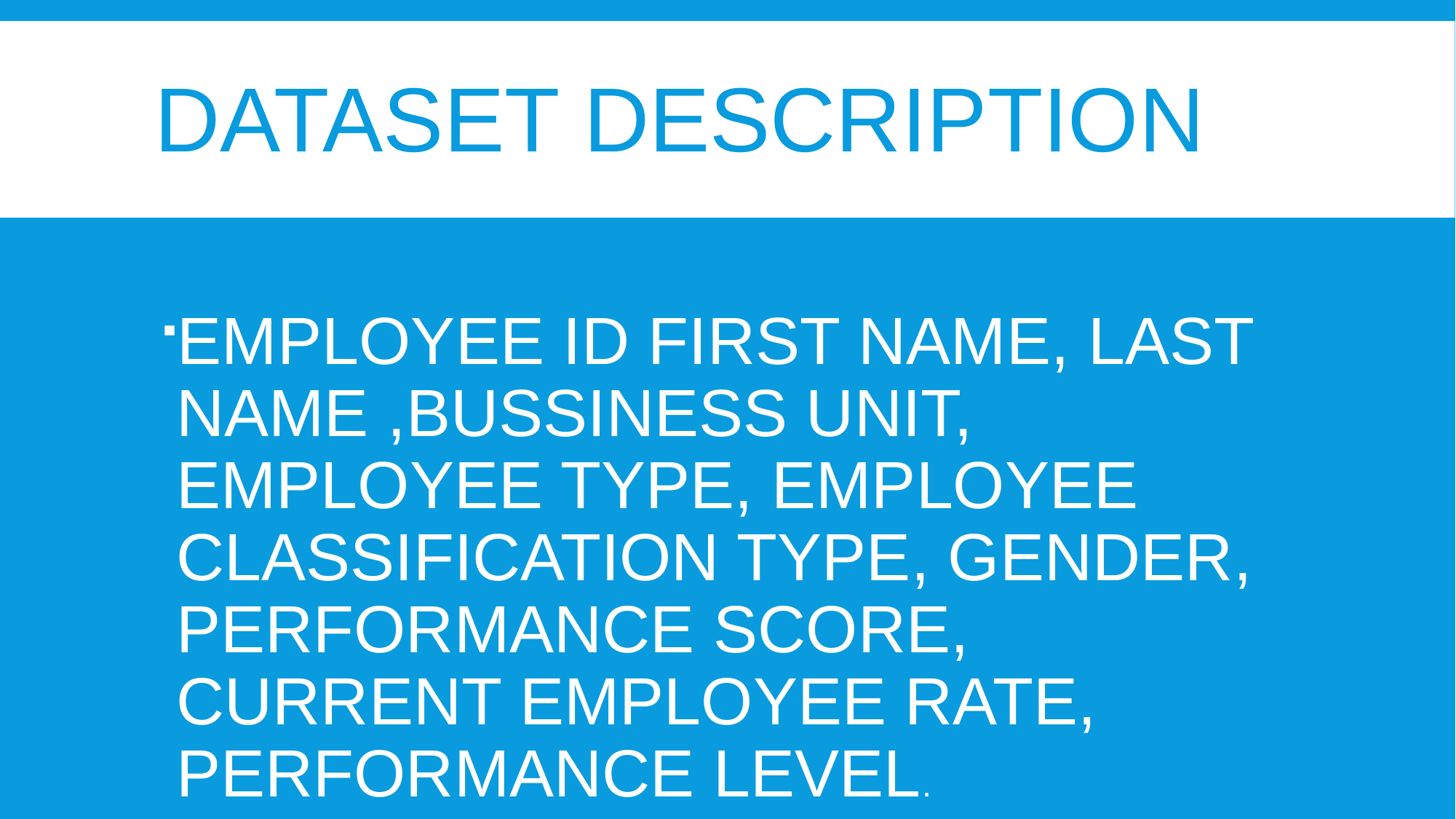

# DATASET DESCRIPTION

EMPLOYEE ID FIRST NAME, LAST NAME ,BUSSINESS UNIT, EMPLOYEE TYPE, EMPLOYEE CLASSIFICATION TYPE, GENDER, PERFORMANCE SCORE, CURRENT EMPLOYEE RATE, PERFORMANCE LEVEL.